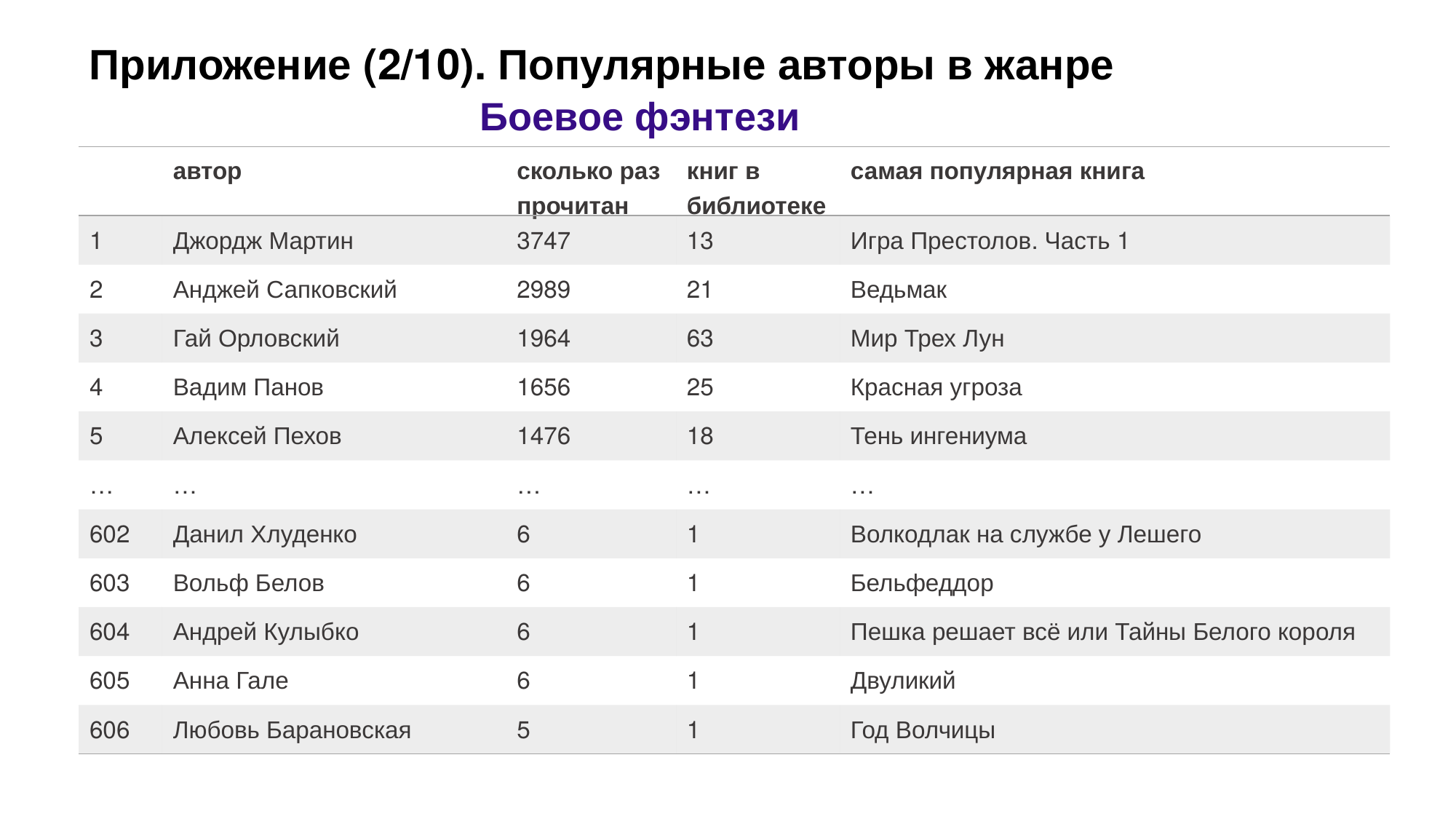

Приложение (2/10). Популярные авторы в жанре
                                 Боевое фэнтези
|  | автор | сколько раз прочитан | книг в библиотеке | самая популярная книга |
| --- | --- | --- | --- | --- |
| 1 | Джордж Мартин | 3747 | 13 | Игра Престолов. Часть 1 |
| 2 | Анджей Сапковский | 2989 | 21 | Ведьмак |
| 3 | Гай Орловский | 1964 | 63 | Мир Трех Лун |
| 4 | Вадим Панов | 1656 | 25 | Красная угроза |
| 5 | Алексей Пехов | 1476 | 18 | Тень ингениума |
| … | … | … | … | … |
| 602 | Данил Хлуденко | 6 | 1 | Волкодлак на службе у Лешего |
| 603 | Вольф Белов | 6 | 1 | Бельфеддор |
| 604 | Андрей Кулыбко | 6 | 1 | Пешка решает всё или Тайны Белого короля |
| 605 | Анна Гале | 6 | 1 | Двуликий |
| 606 | Любовь Барановская | 5 | 1 | Год Волчицы |